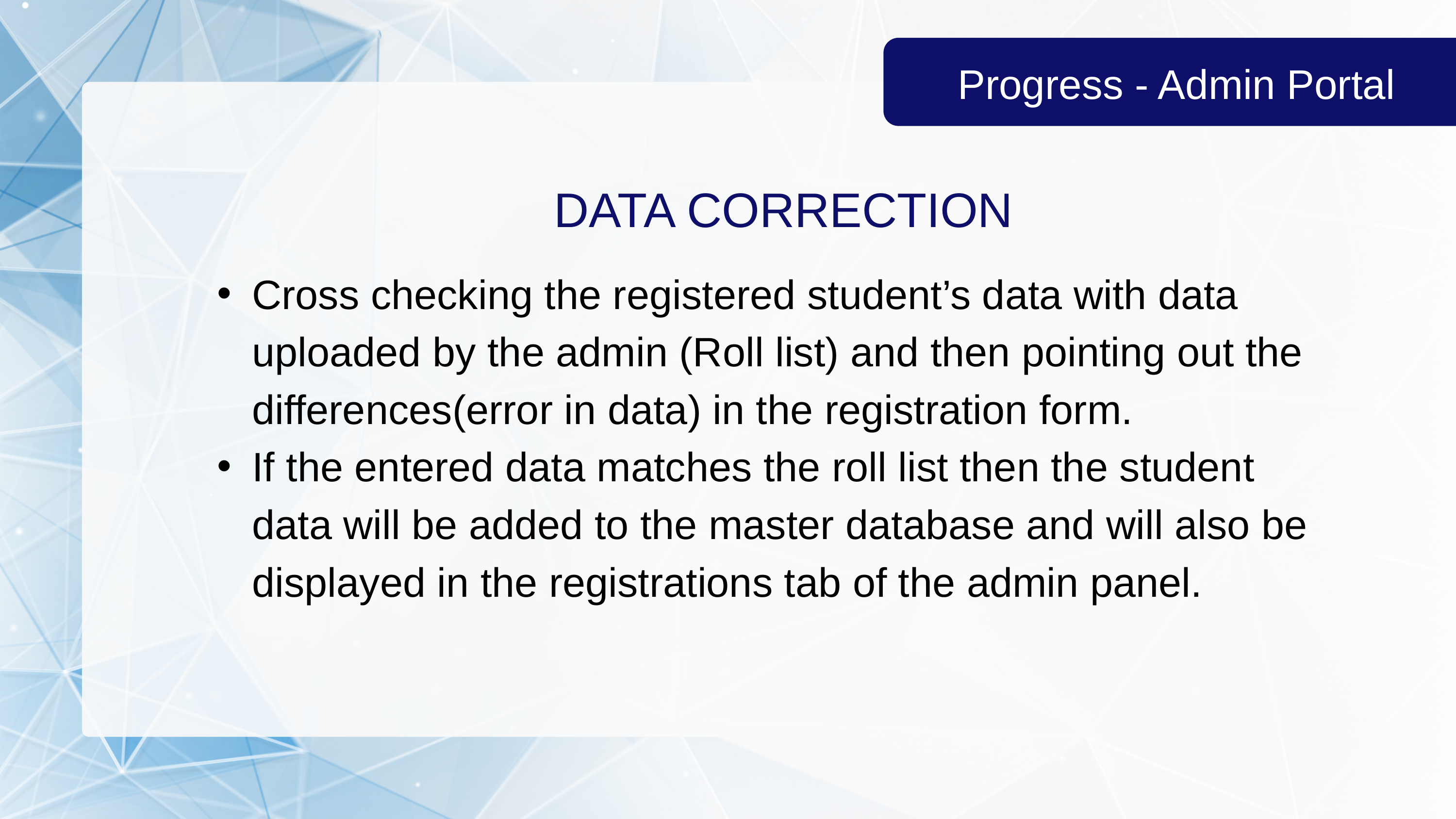

Progress
Progress - Admin Portal

DATA CORRECTION
Cross checking the registered student’s data with data uploaded by the admin (Roll list) and then pointing out the differences(error in data) in the registration form.
If the entered data matches the roll list then the student data will be added to the master database and will also be displayed in the registrations tab of the admin panel.